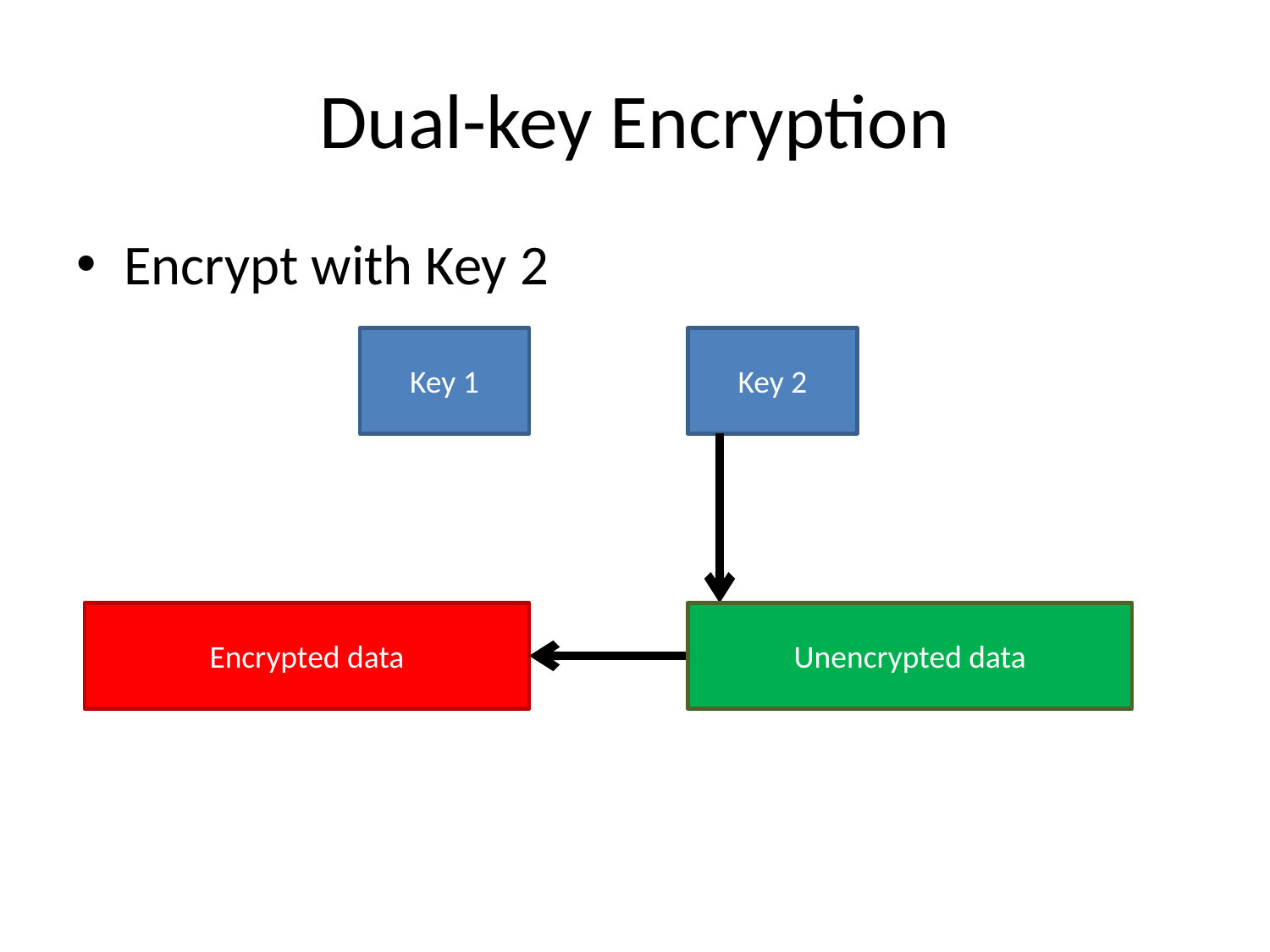

# Dual-key Encryption
Encrypt with Key 2
Key 1
Key 2
Encrypted data
Unencrypted data